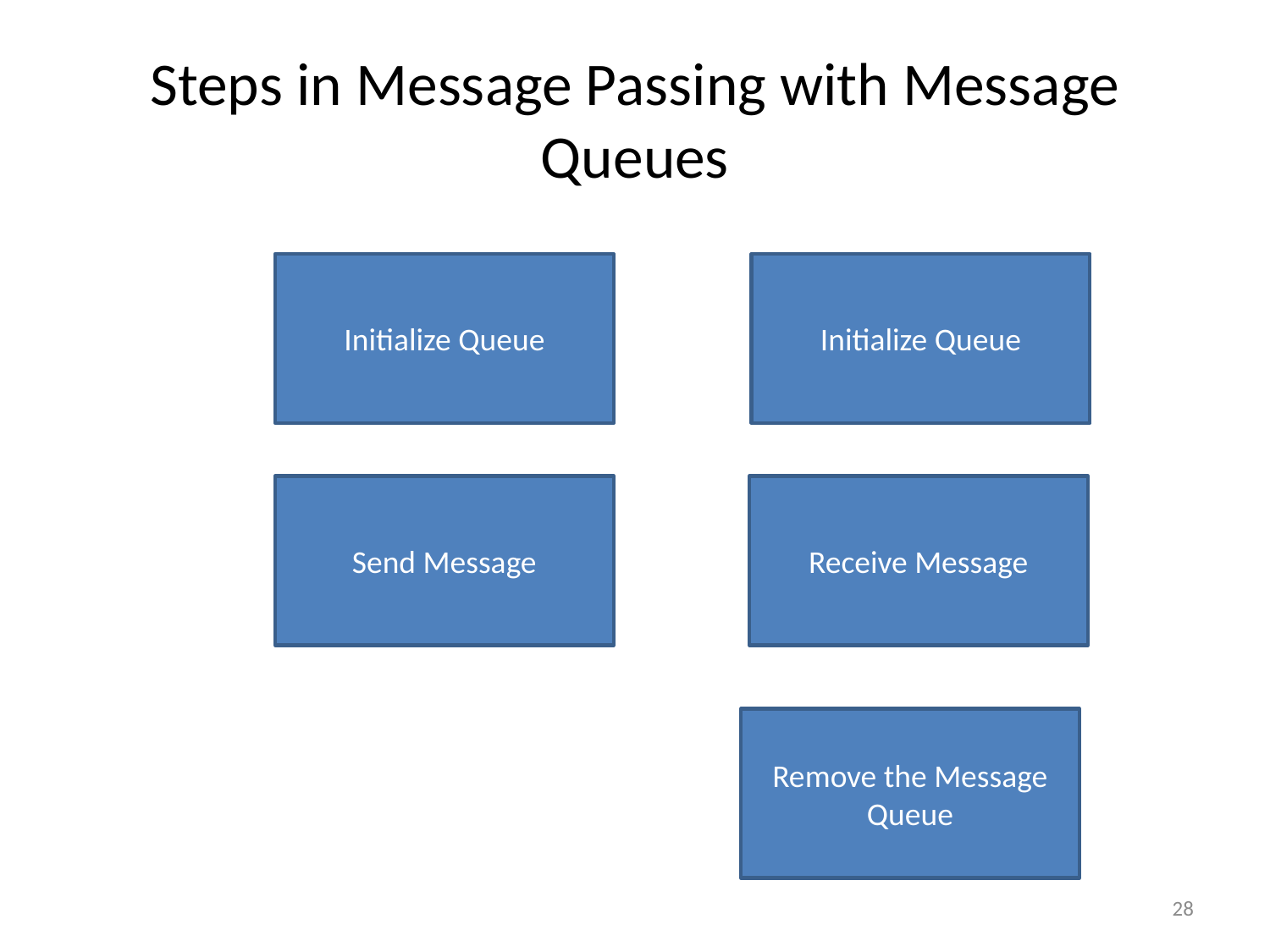

# Steps in Message Passing with Message Queues
Initialize Queue
Initialize Queue
Send Message
Receive Message
Remove the Message Queue
28